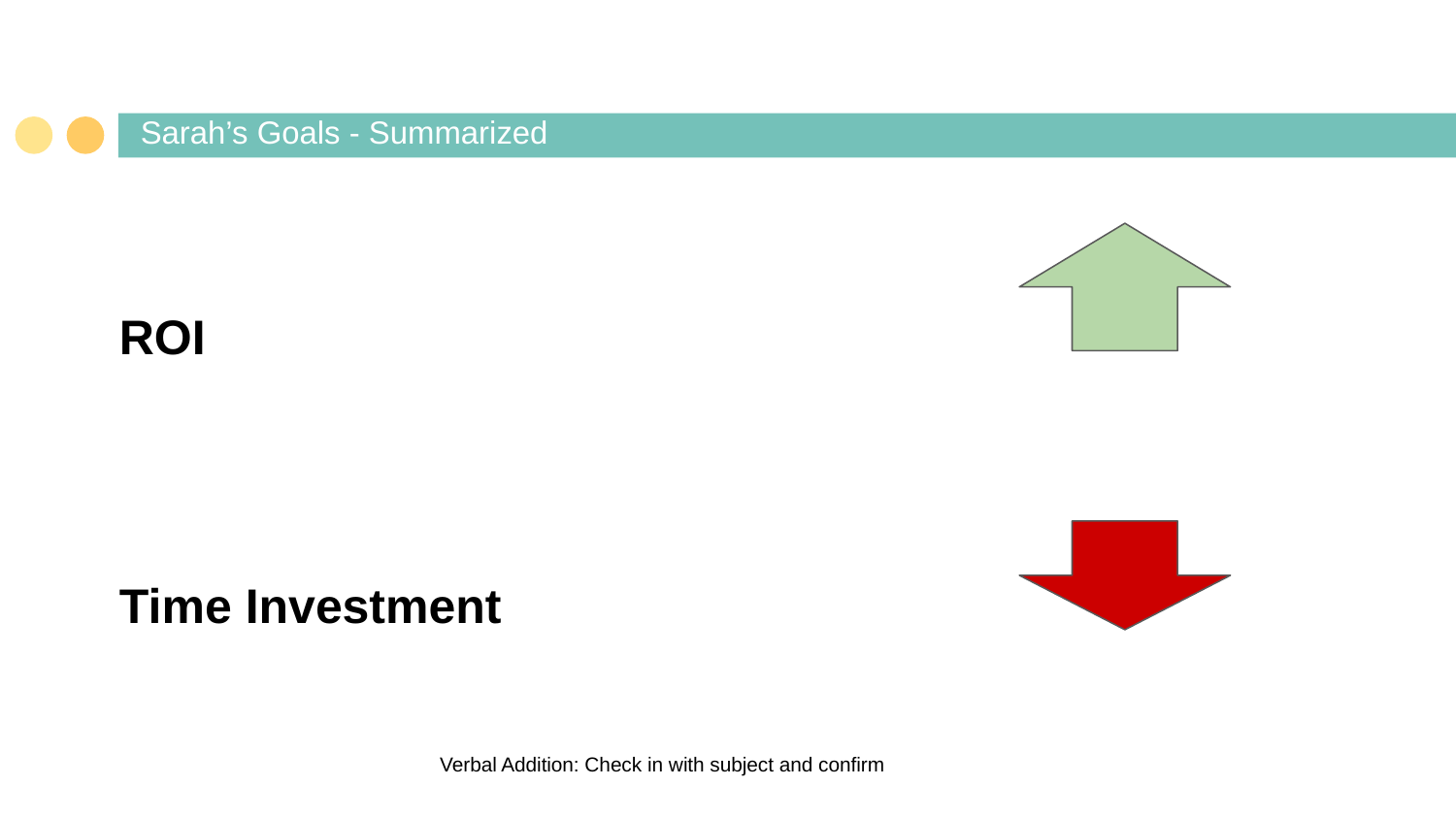

# Sarah’s Goals - Summarized

ROI

Time Investment
Verbal Addition: Check in with subject and confirm